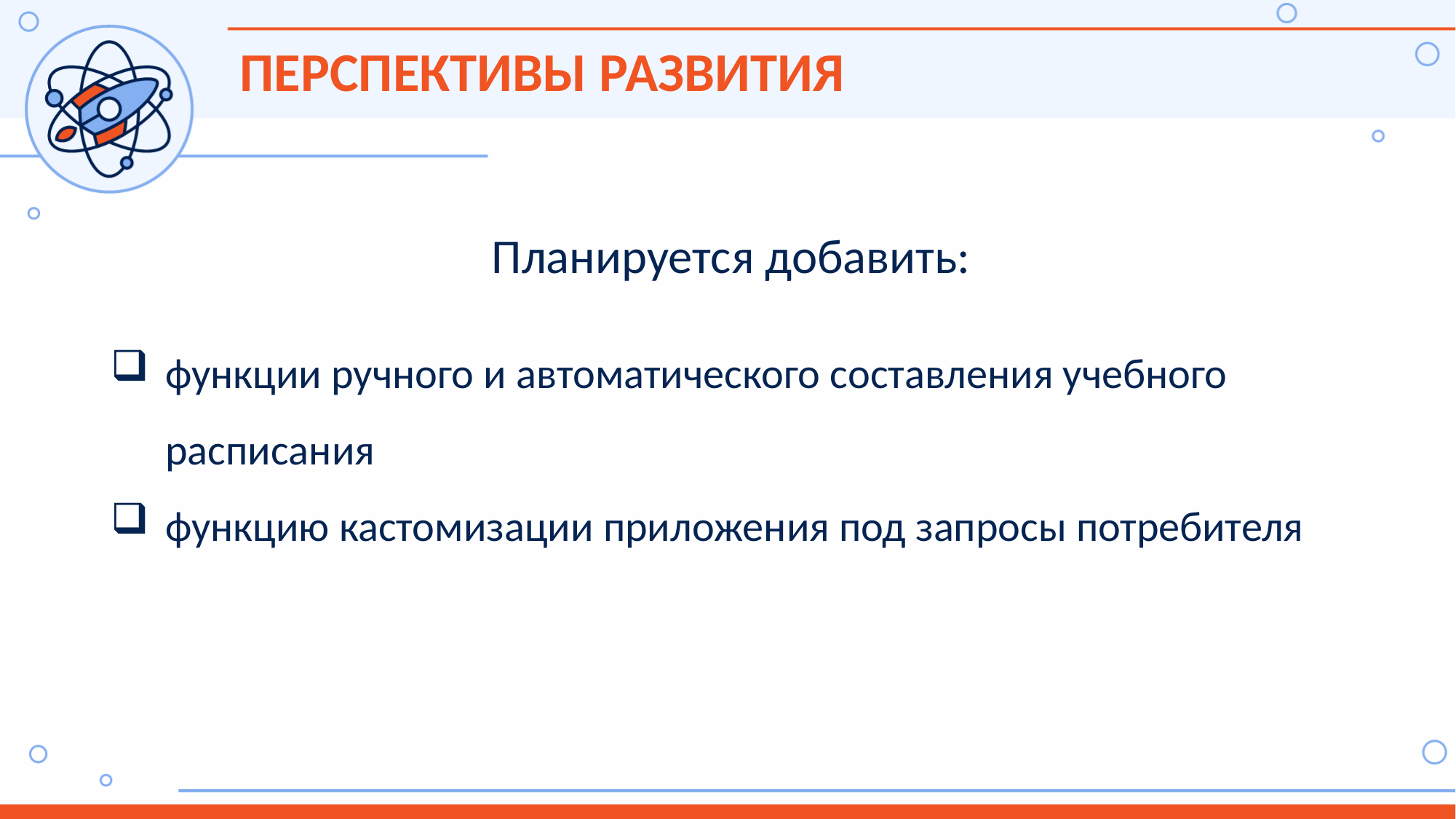

ПЕРСПЕКТИВЫ РАЗВИТИЯ
Планируется добавить:
функции ручного и автоматического составления учебного расписания
функцию кастомизации приложения под запросы потребителя